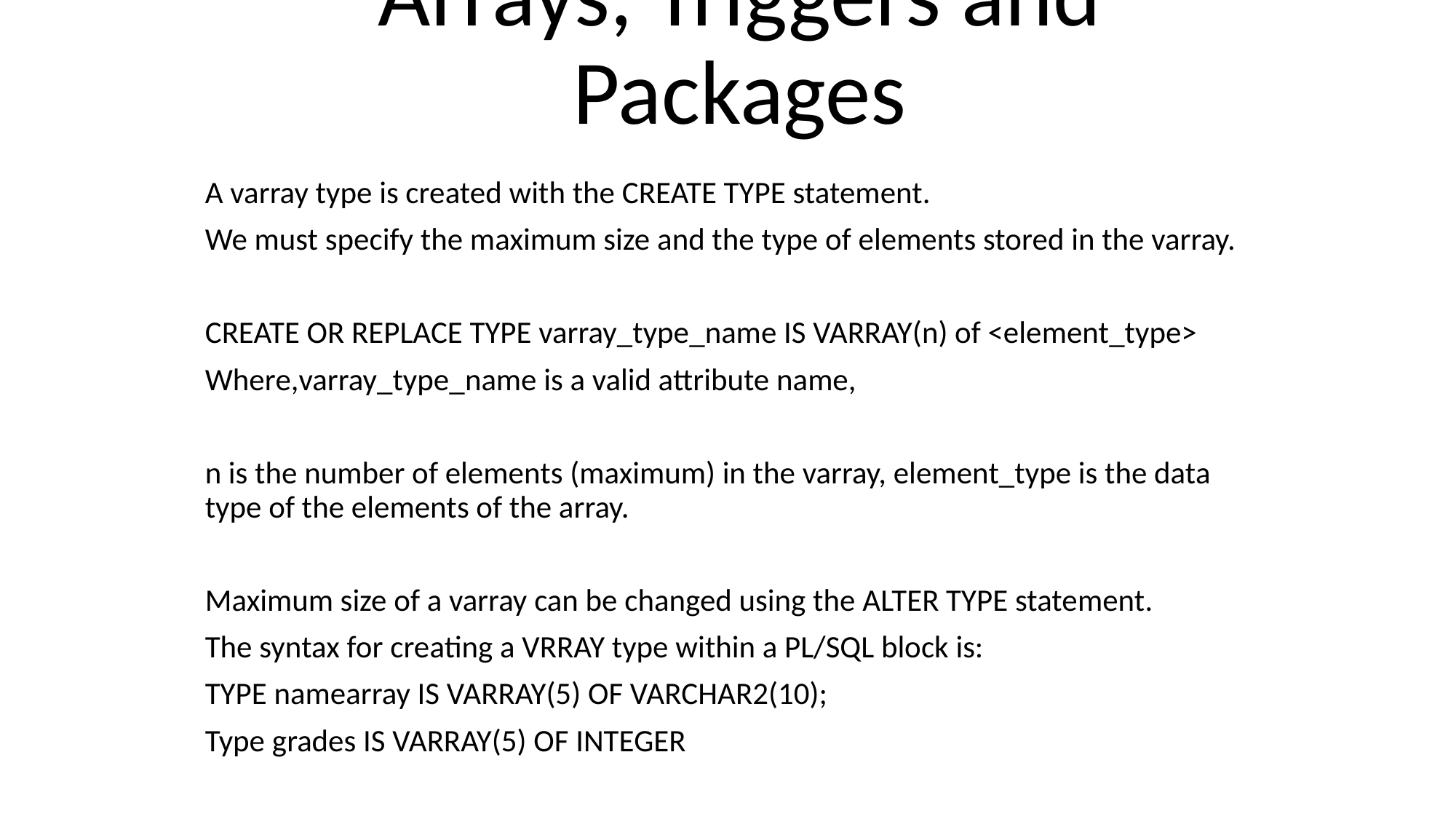

# Arrays, Triggers and Packages
A varray type is created with the CREATE TYPE statement.
We must specify the maximum size and the type of elements stored in the varray.

CREATE OR REPLACE TYPE varray_type_name IS VARRAY(n) of <element_type>
Where,varray_type_name is a valid attribute name,

n is the number of elements (maximum) in the varray, element_type is the data type of the elements of the array.

Maximum size of a varray can be changed using the ALTER TYPE statement.
The syntax for creating a VRRAY type within a PL/SQL block is:
TYPE namearray IS VARRAY(5) OF VARCHAR2(10);
Type grades IS VARRAY(5) OF INTEGER